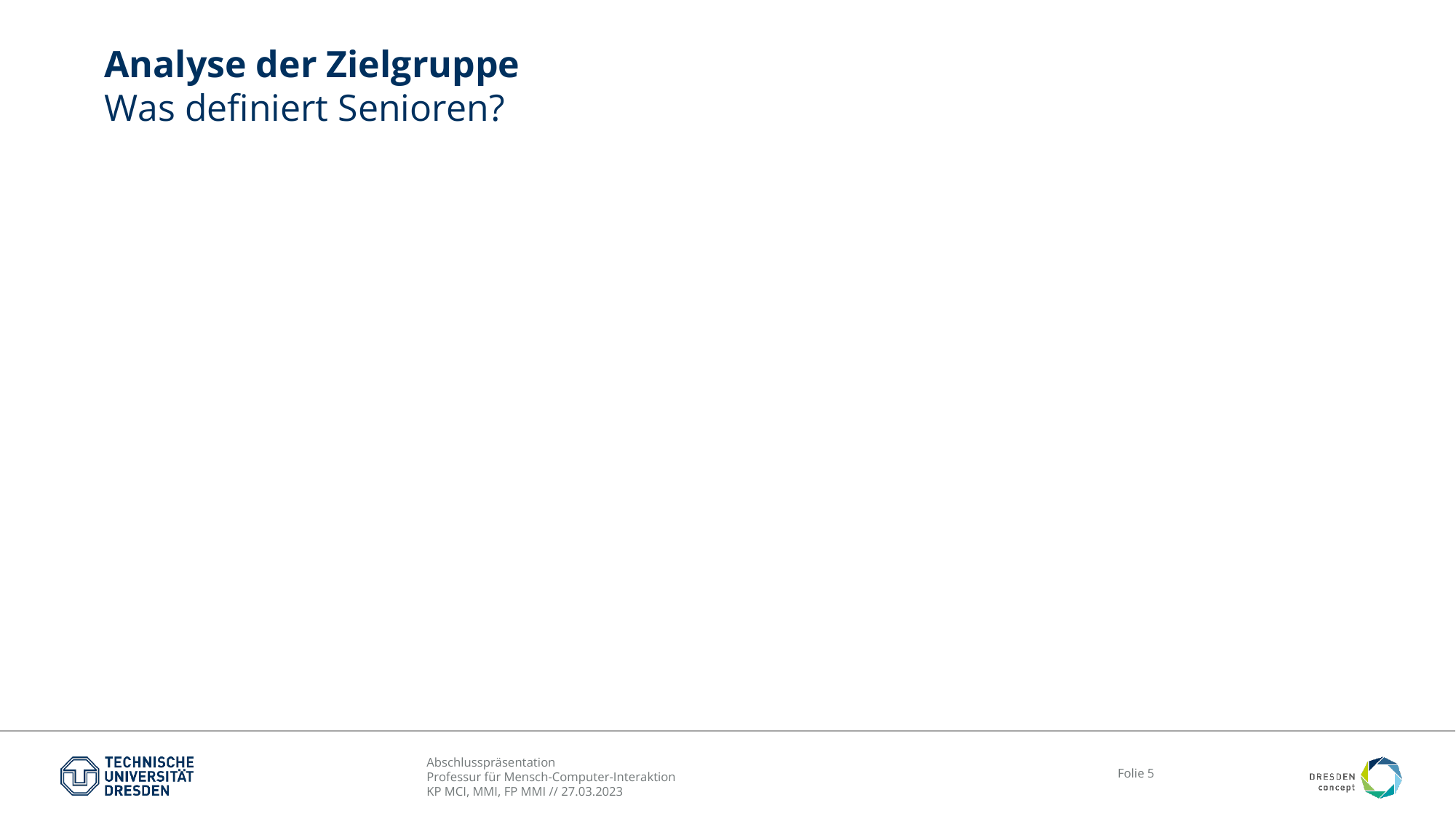

# Analyse der Zielgruppe Was definiert Senioren?